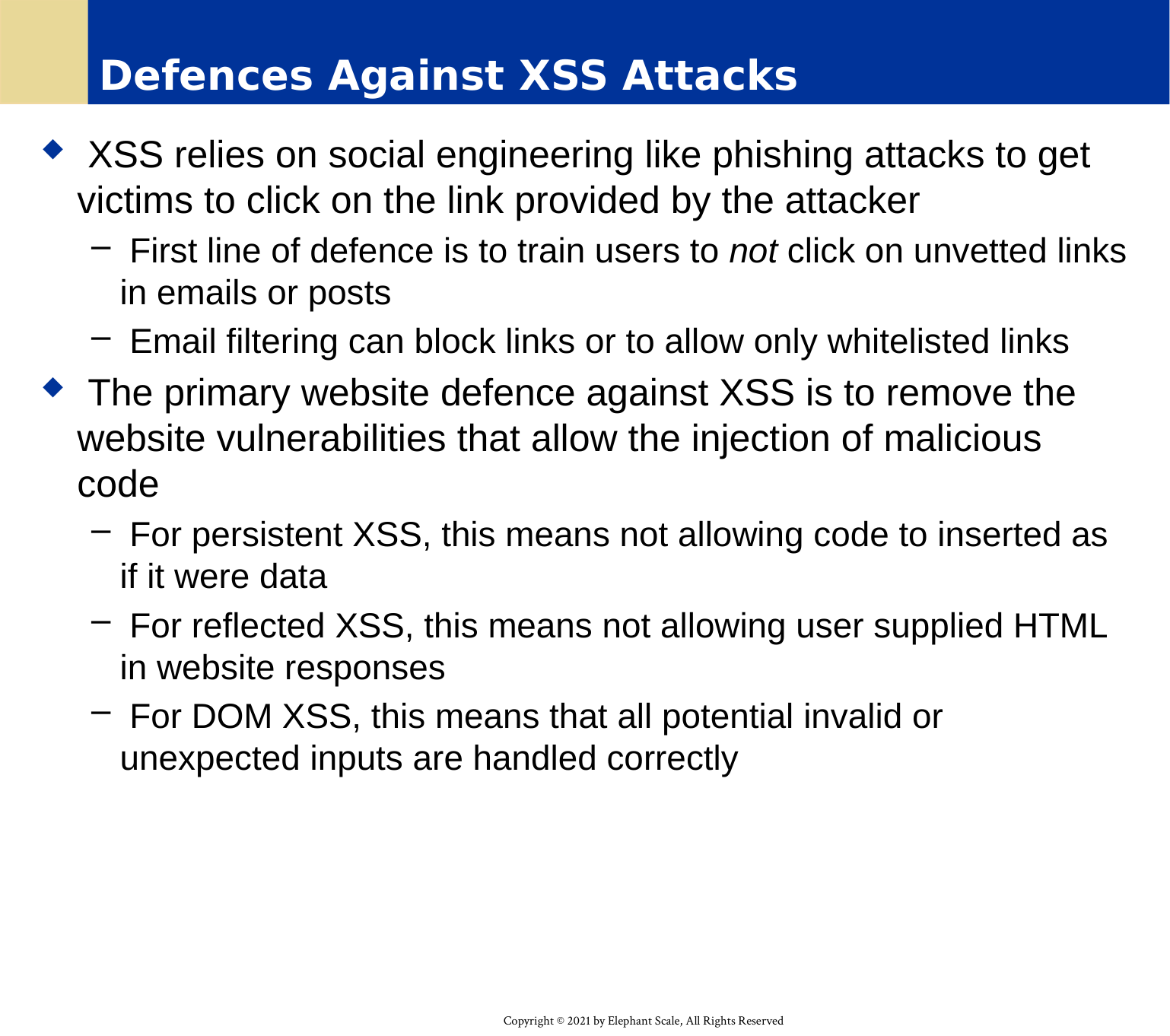

# Defences Against XSS Attacks
 XSS relies on social engineering like phishing attacks to get victims to click on the link provided by the attacker
 First line of defence is to train users to not click on unvetted links in emails or posts
 Email filtering can block links or to allow only whitelisted links
 The primary website defence against XSS is to remove the website vulnerabilities that allow the injection of malicious code
 For persistent XSS, this means not allowing code to inserted as if it were data
 For reflected XSS, this means not allowing user supplied HTML in website responses
 For DOM XSS, this means that all potential invalid or unexpected inputs are handled correctly
Copyright © 2021 by Elephant Scale, All Rights Reserved